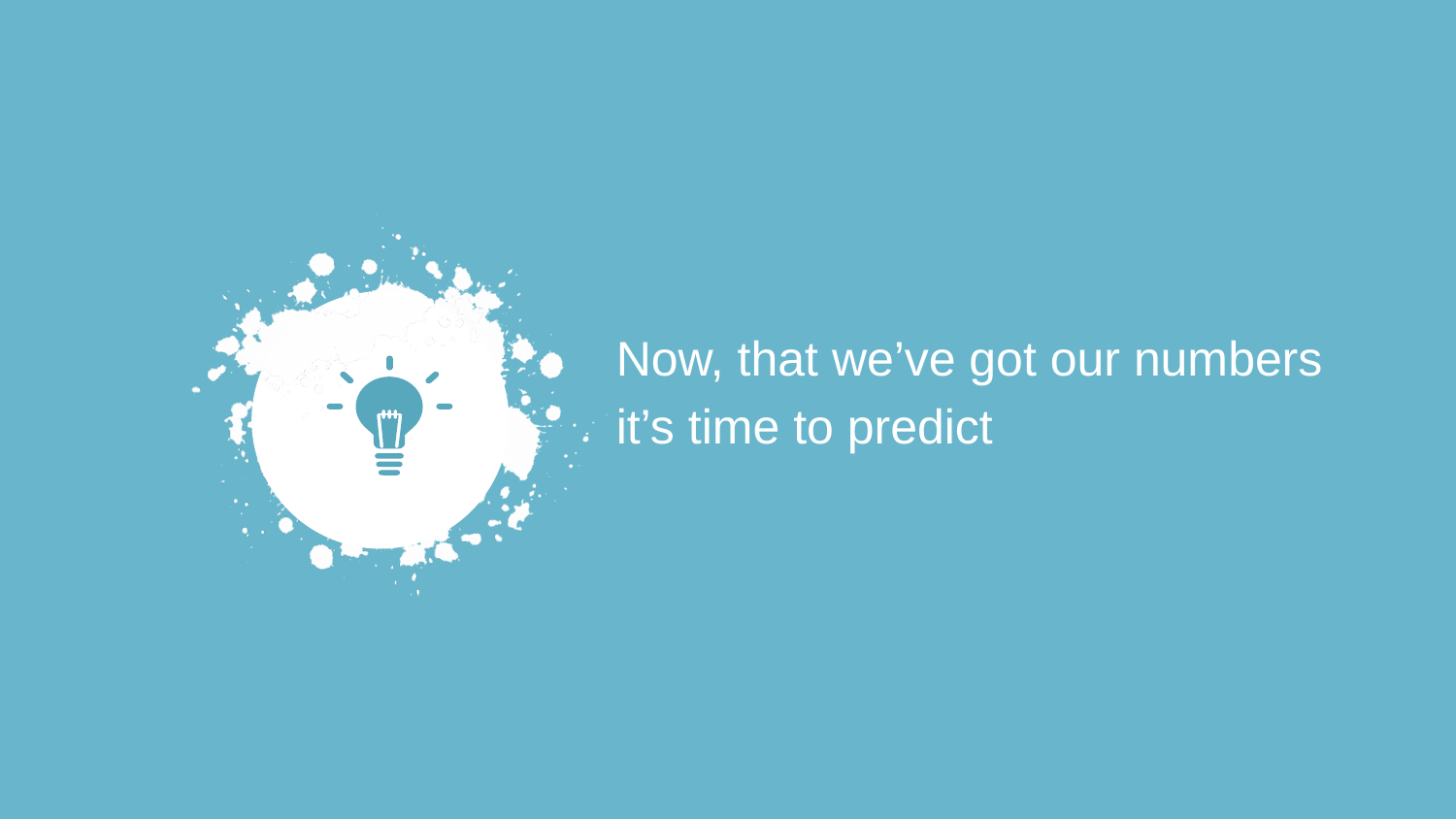

Now, that we’ve got our numbers
it’s time to predict